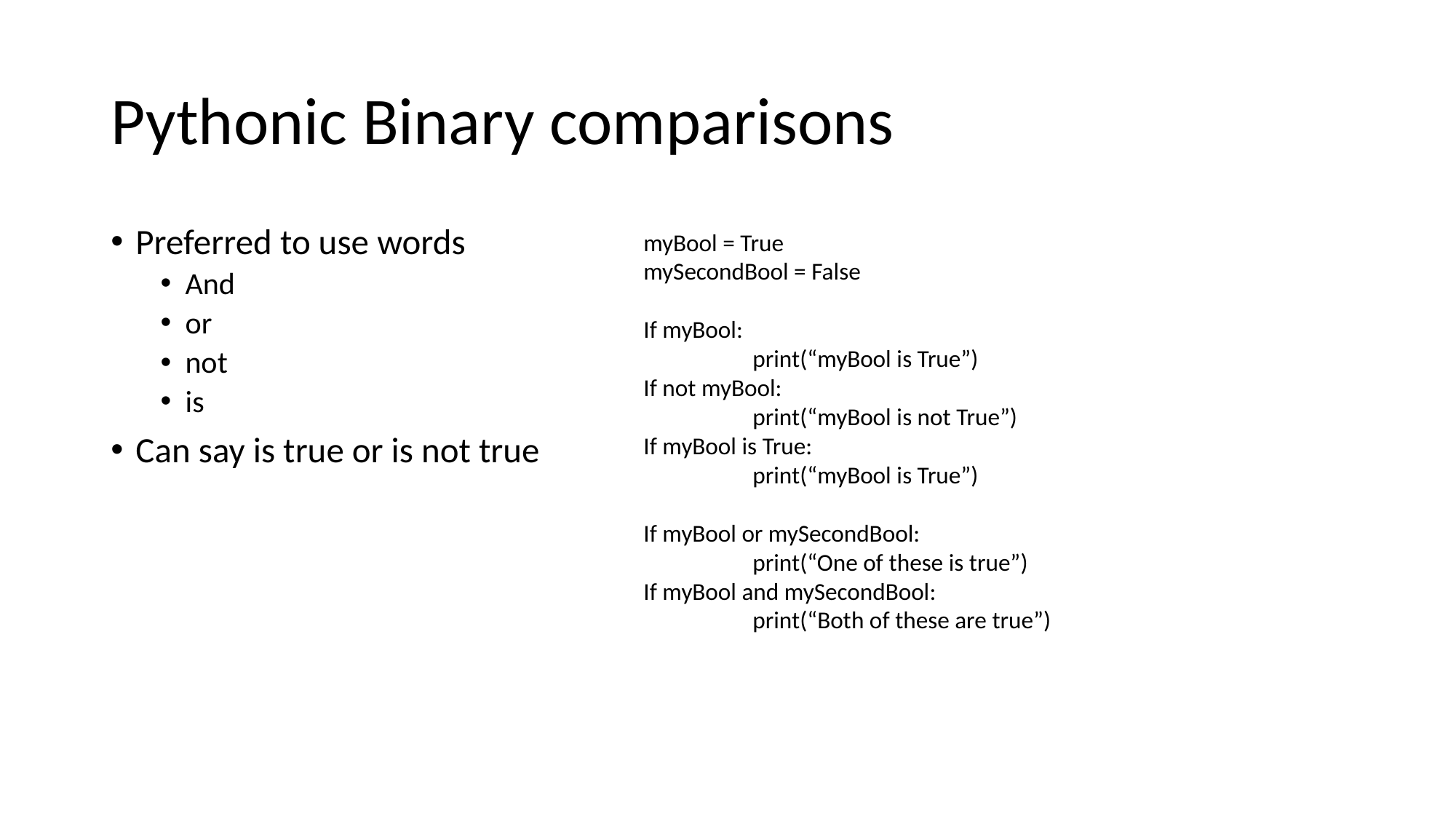

# Pythonic Binary comparisons
Preferred to use words
And
or
not
is
Can say is true or is not true

myBool = True
mySecondBool = False

If myBool:
	print(“myBool is True”)
If not myBool:
	print(“myBool is not True”)
If myBool is True:
	print(“myBool is True”)

If myBool or mySecondBool:
	print(“One of these is true”)
If myBool and mySecondBool:
	print(“Both of these are true”)